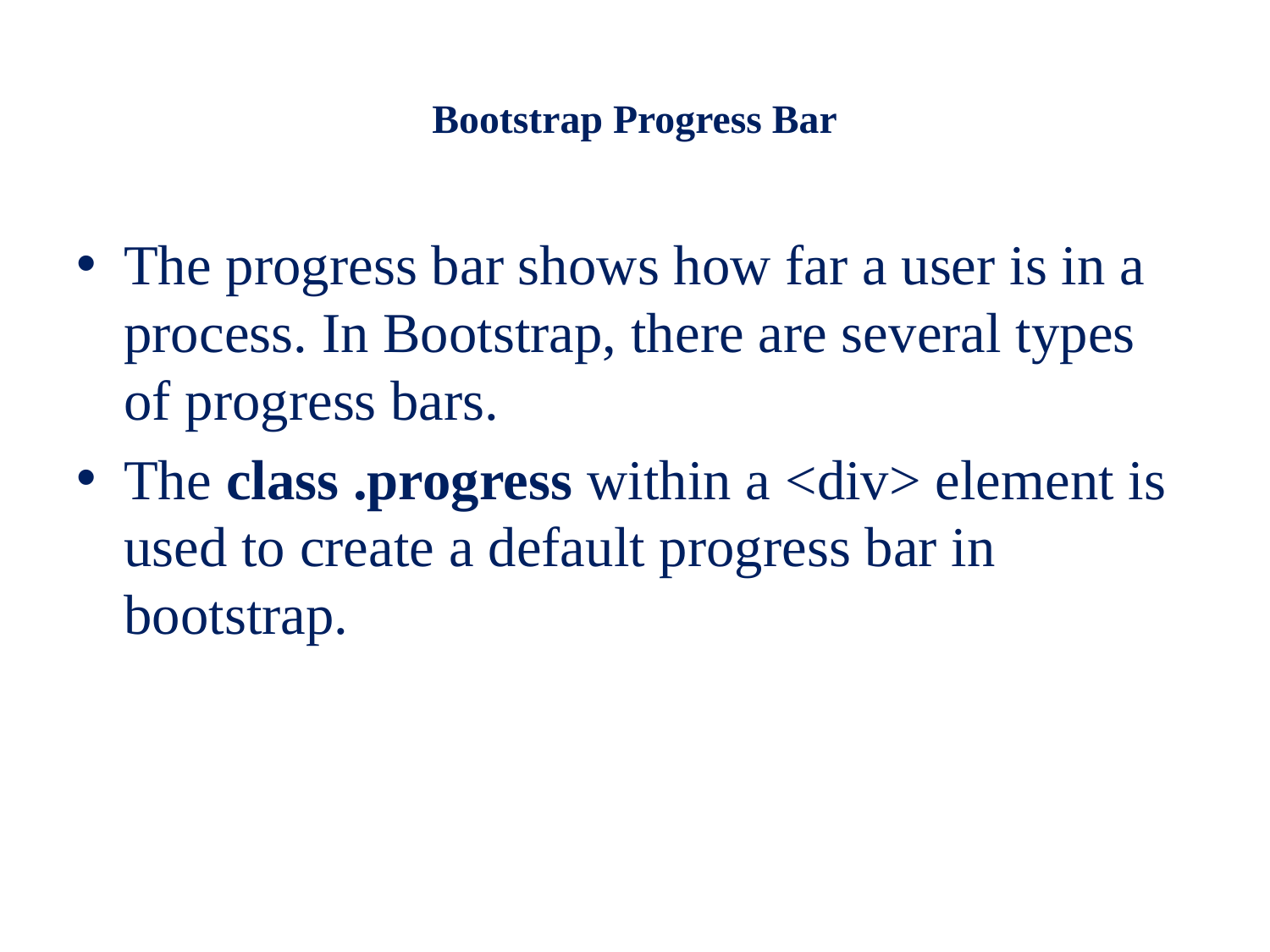

# Bootstrap Progress Bar
The progress bar shows how far a user is in a process. In Bootstrap, there are several types of progress bars.
The class .progress within a <div> element is used to create a default progress bar in bootstrap.